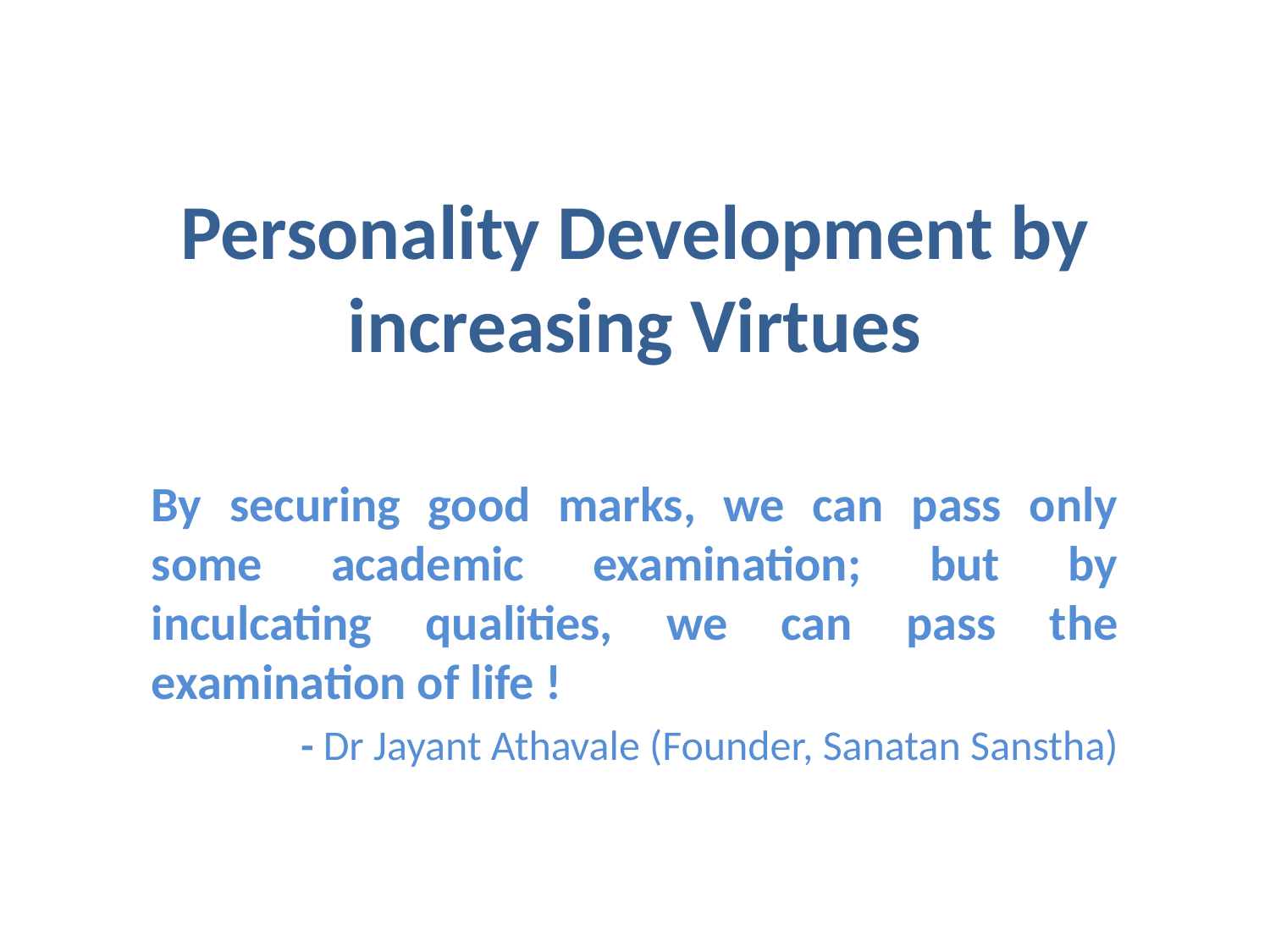

# Personality Development by increasing Virtues
By securing good marks, we can pass only some academic examination; but by inculcating qualities, we can pass the examination of life !
- Dr Jayant Athavale (Founder, Sanatan Sanstha)